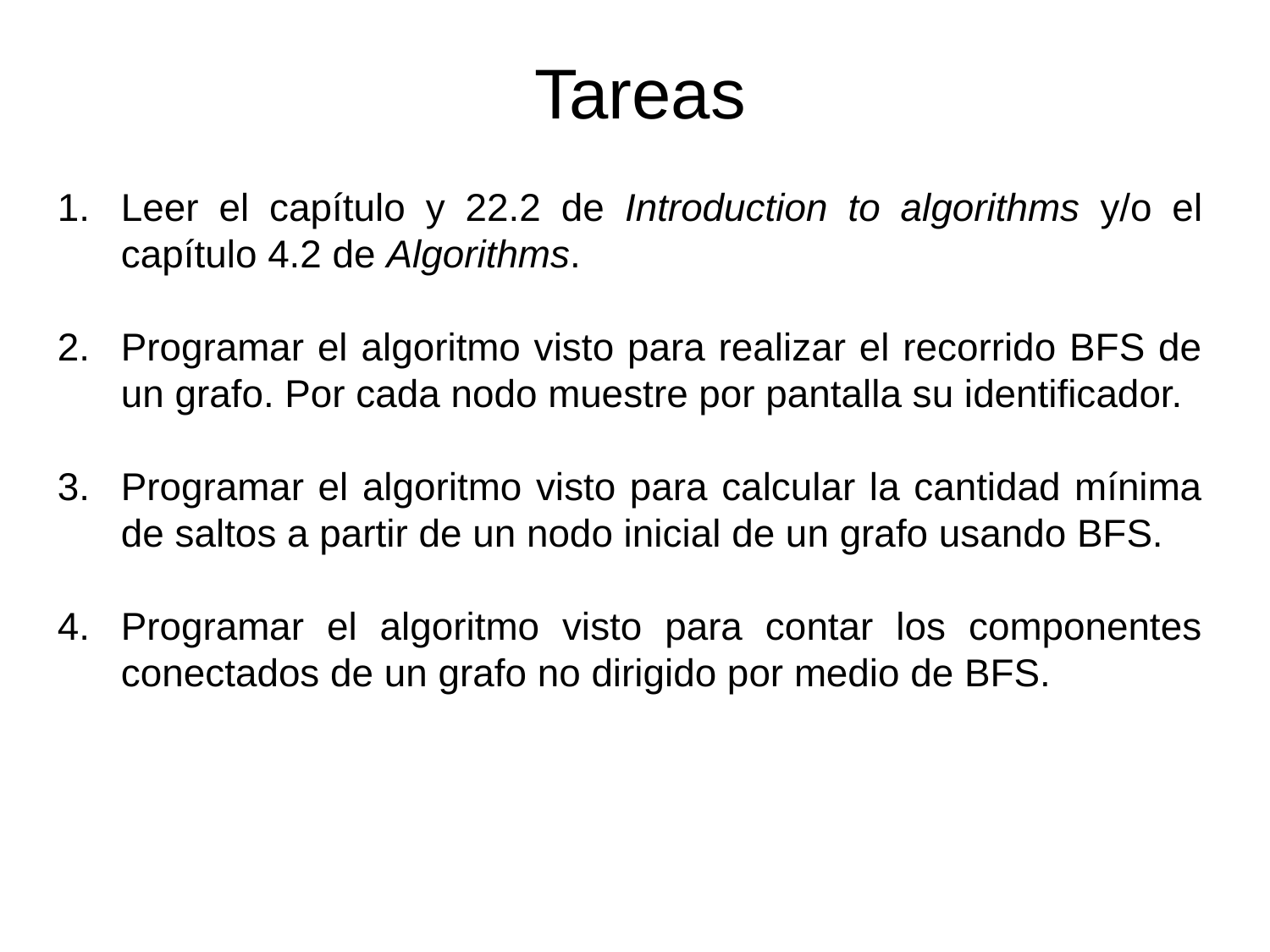

Tareas
Leer el capítulo y 22.2 de Introduction to algorithms y/o el capítulo 4.2 de Algorithms.

Programar el algoritmo visto para realizar el recorrido BFS de un grafo. Por cada nodo muestre por pantalla su identificador.

Programar el algoritmo visto para calcular la cantidad mínima de saltos a partir de un nodo inicial de un grafo usando BFS.

Programar el algoritmo visto para contar los componentes conectados de un grafo no dirigido por medio de BFS.